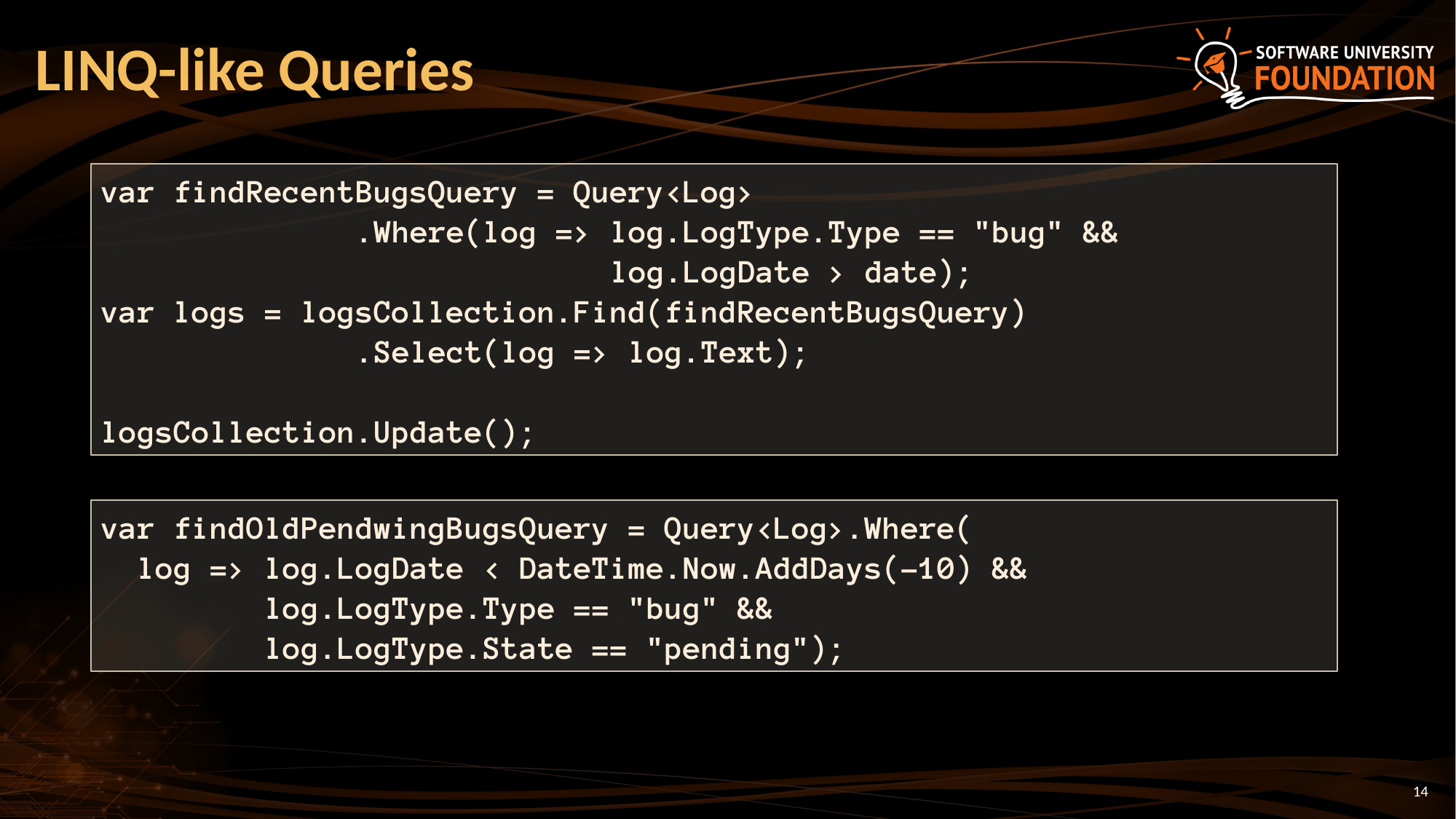

# LINQ-like Queries
var findRecentBugsQuery = Query<Log>
              .Where(log => log.LogType.Type == "bug" &&
                            log.LogDate > date);
var logs = logsCollection.Find(findRecentBugsQuery)
              .Select(log => log.Text);

logsCollection.Update();
var findOldPendwingBugsQuery = Query<Log>.Where(
  log => log.LogDate < DateTime.Now.AddDays(-10) &&
         log.LogType.Type == "bug" &&
         log.LogType.State == "pending");
14